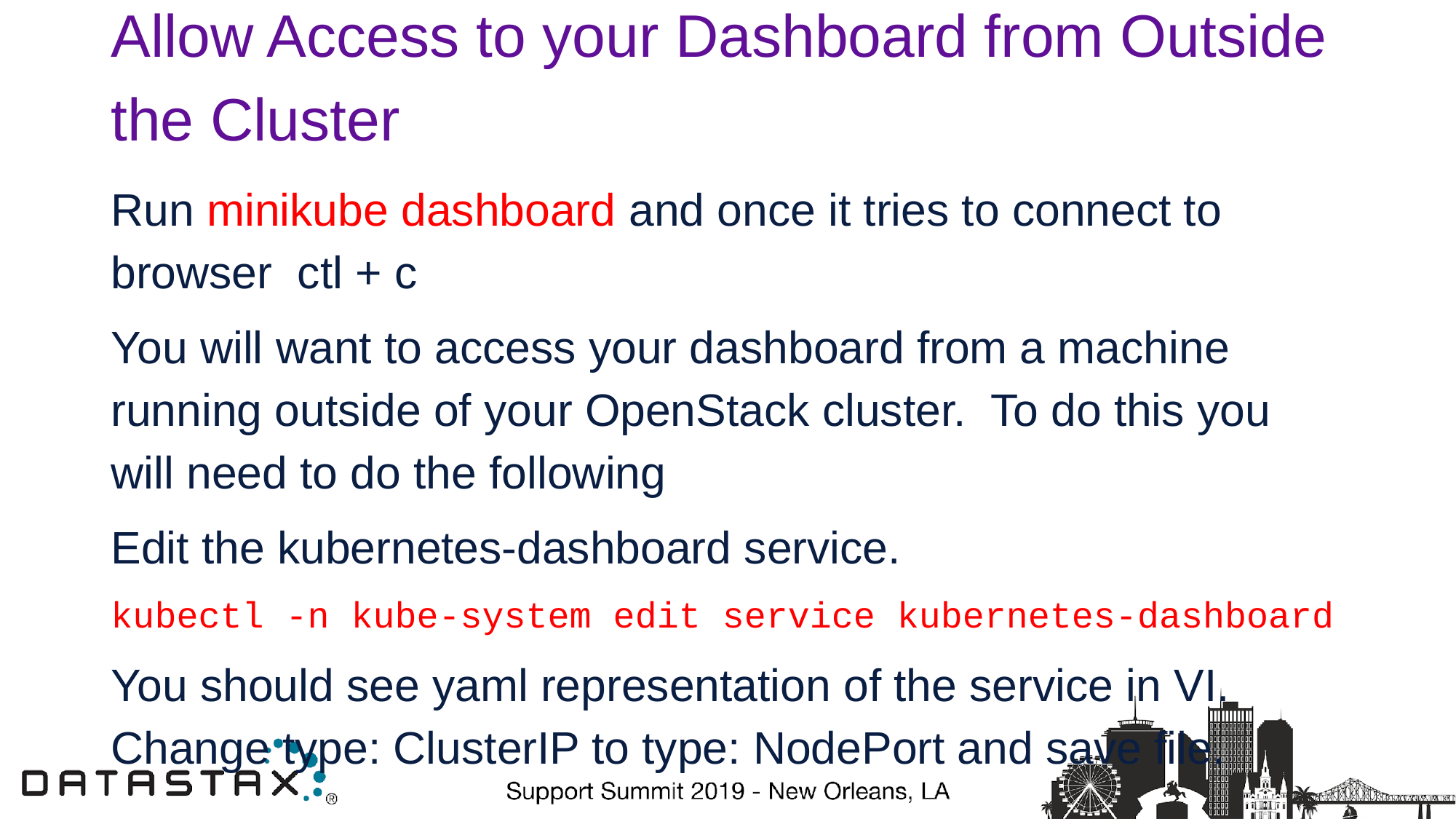

# Allow Access to your Dashboard from Outside the Cluster

Run minikube dashboard and once it tries to connect to browser  ctl + c
You will want to access your dashboard from a machine running outside of your OpenStack cluster.  To do this you will need to do the following
Edit the kubernetes-dashboard service.
kubectl -n kube-system edit service kubernetes-dashboard
You should see yaml representation of the service in VI. Change type: ClusterIP to type: NodePort and save file.